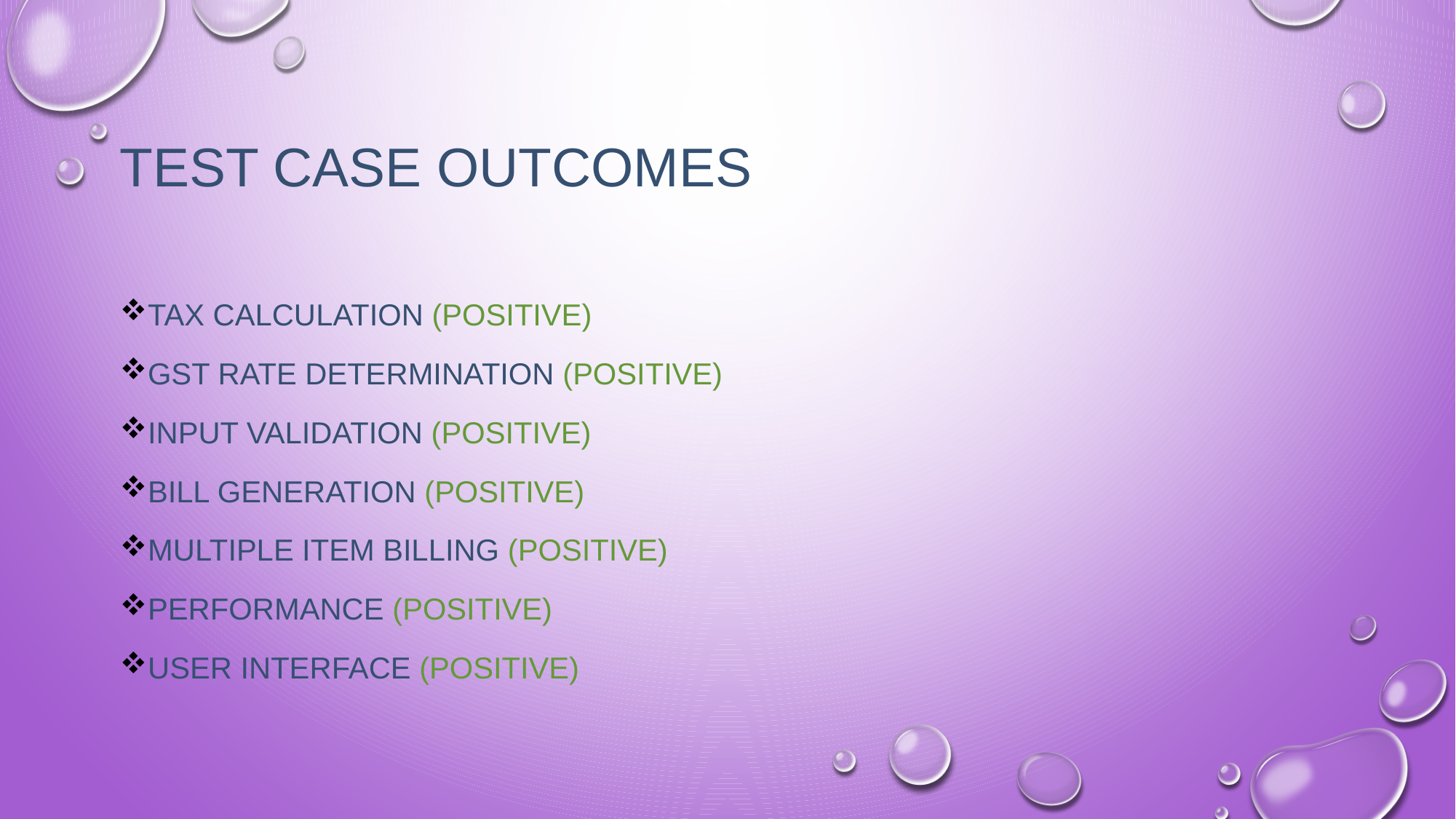

# TEST CASE OUTCOMES
Tax calculation (POSITIVE)
GST rate determination (POSITIVE)
Input validation (POSITIVE)
Bill generation (POSITIVE)
Multiple item billing (POSITIVE)
PERFORMANCE (POSITIVE)
User interface (POSITIVE)